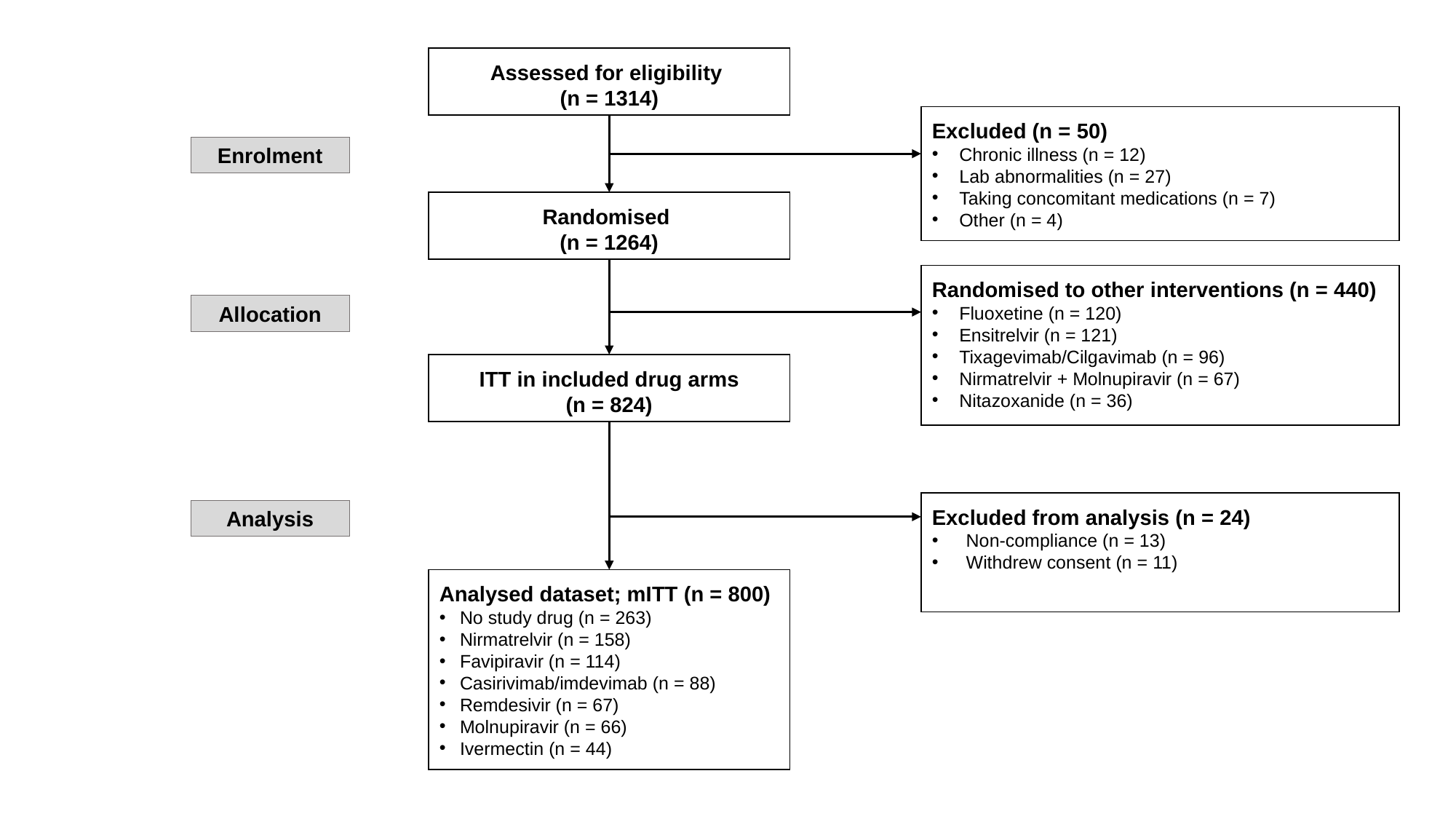

Assessed for eligibility
(n = 1314)
Excluded (n = 50)
Chronic illness (n = 12)
Lab abnormalities (n = 27)
Taking concomitant medications (n = 7)
Other (n = 4)
Enrolment
Randomised
(n = 1264)
Randomised to other interventions (n = 440)
Fluoxetine (n = 120)
Ensitrelvir (n = 121)
Tixagevimab/Cilgavimab (n = 96)
Nirmatrelvir + Molnupiravir (n = 67)
Nitazoxanide (n = 36)
Allocation
ITT in included drug arms
(n = 824)
Excluded from analysis (n = 24)
Non-compliance (n = 13)
Withdrew consent (n = 11)

Analysis
Analysed dataset; mITT (n = 800)
No study drug (n = 263)
Nirmatrelvir (n = 158)
Favipiravir (n = 114)
Casirivimab/imdevimab (n = 88)
Remdesivir (n = 67)
Molnupiravir (n = 66)
Ivermectin (n = 44)